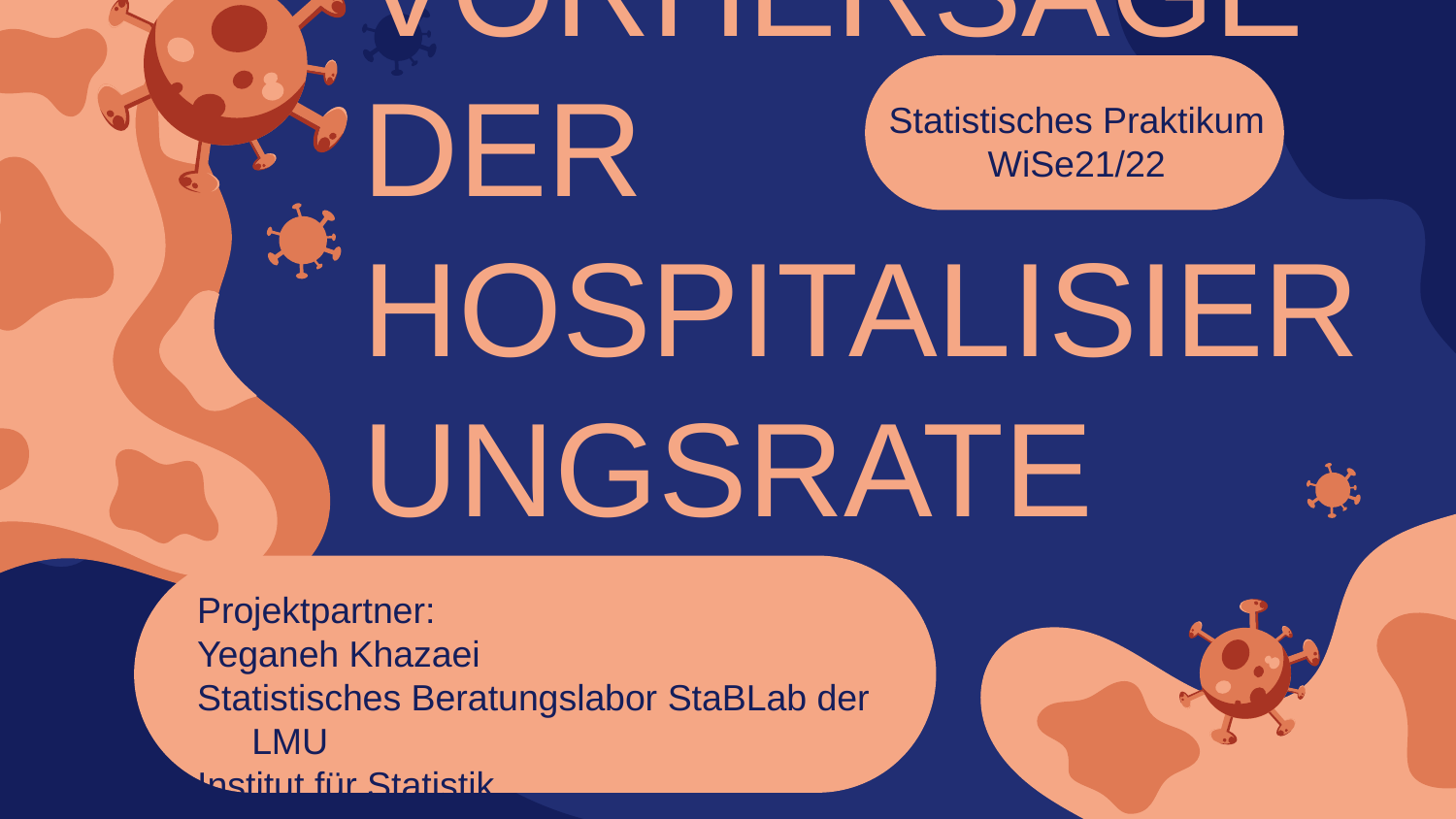

Statistisches Praktikum
WiSe21/22
# COVID-19: VORHERSAGE DER HOSPITALISIERUNGSRATE

Projektpartner:
Yeganeh Khazaei
Statistisches Beratungslabor StaBLab der LMU
Institut für Statistik